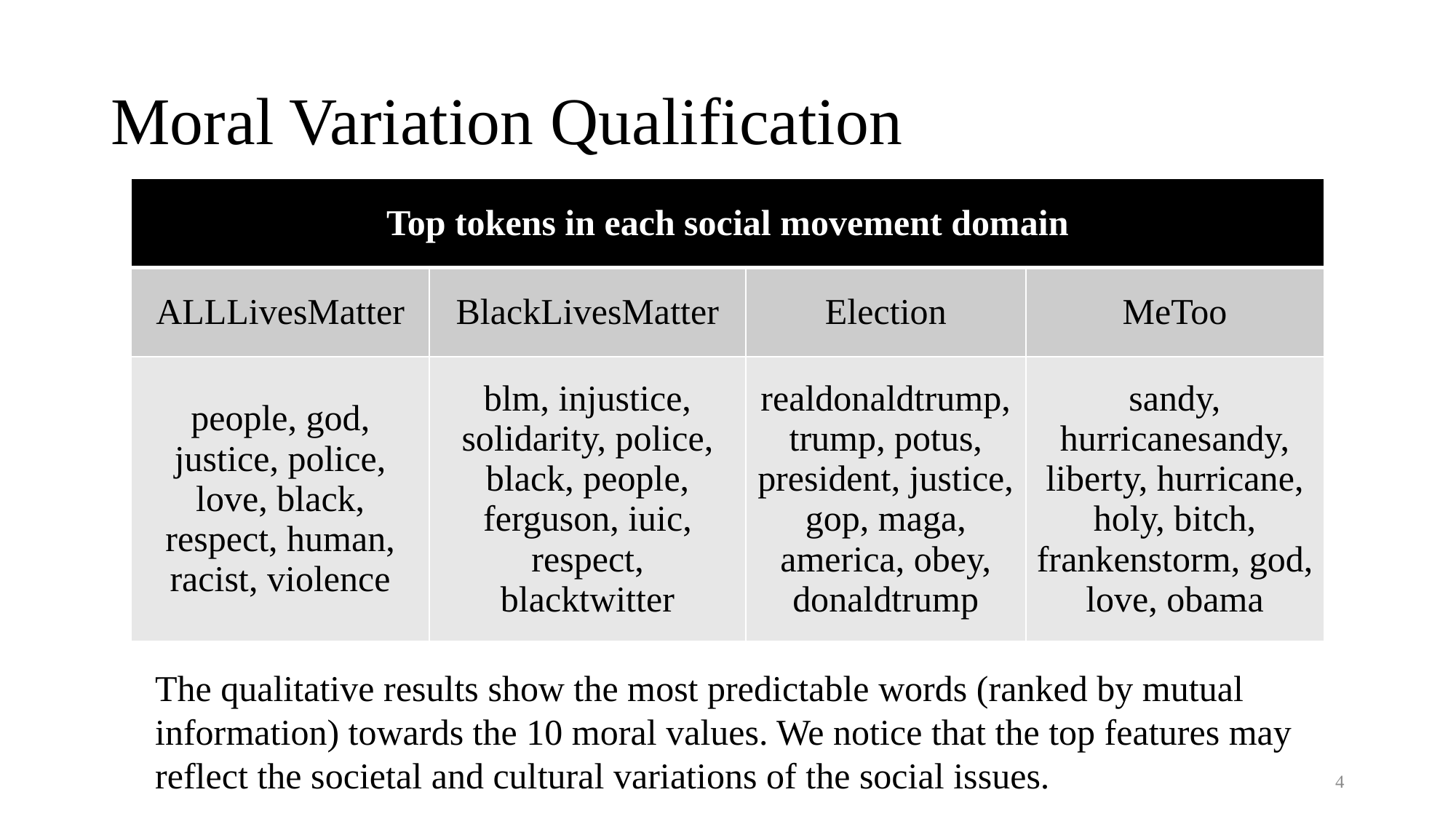

# Moral Variation Qualification
| Top tokens in each social movement domain |  |  |  |
| --- | --- | --- | --- |
| ALLLivesMatter | BlackLivesMatter | Election | MeToo |
| people, god, justice, police, love, black, respect, human, racist, violence | blm, injustice, solidarity, police, black, people, ferguson, iuic, respect, blacktwitter | realdonaldtrump, trump, potus, president, justice, gop, maga, america, obey, donaldtrump | sandy, hurricanesandy, liberty, hurricane, holy, bitch, frankenstorm, god, love, obama |
The qualitative results show the most predictable words (ranked by mutual information) towards the 10 moral values. We notice that the top features may reflect the societal and cultural variations of the social issues.
4